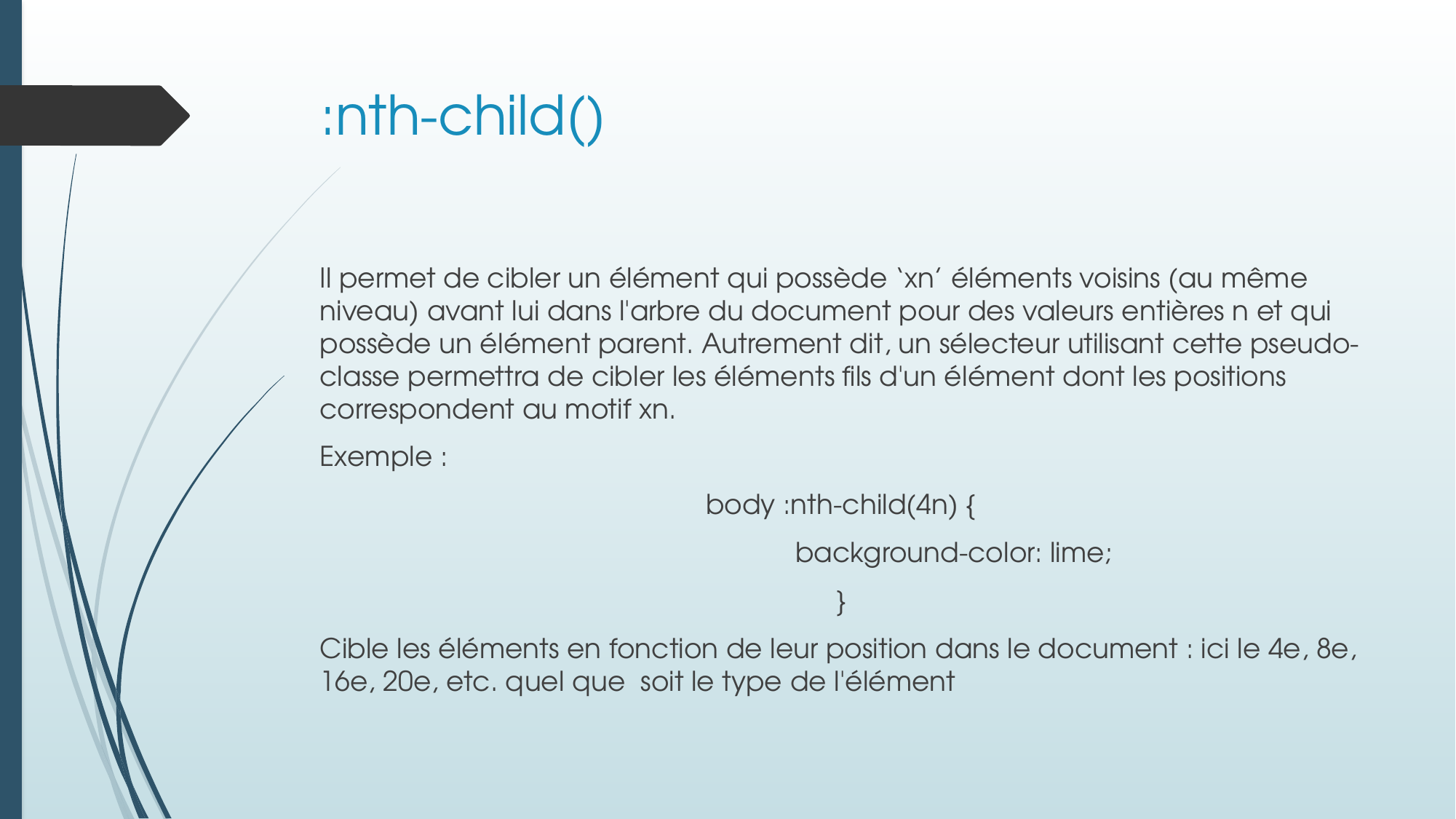

# :nth-child()
Il permet de cibler un élément qui possède ‘xn’ éléments voisins (au même niveau) avant lui dans l'arbre du document pour des valeurs entières n et qui possède un élément parent. Autrement dit, un sélecteur utilisant cette pseudo-classe permettra de cibler les éléments fils d'un élément dont les positions correspondent au motif xn.
Exemple :
body :nth-child(4n) {
 		 background-color: lime;
}
Cible les éléments en fonction de leur position dans le document : ici le 4e, 8e, 16e, 20e, etc. quel que  soit le type de l'élément